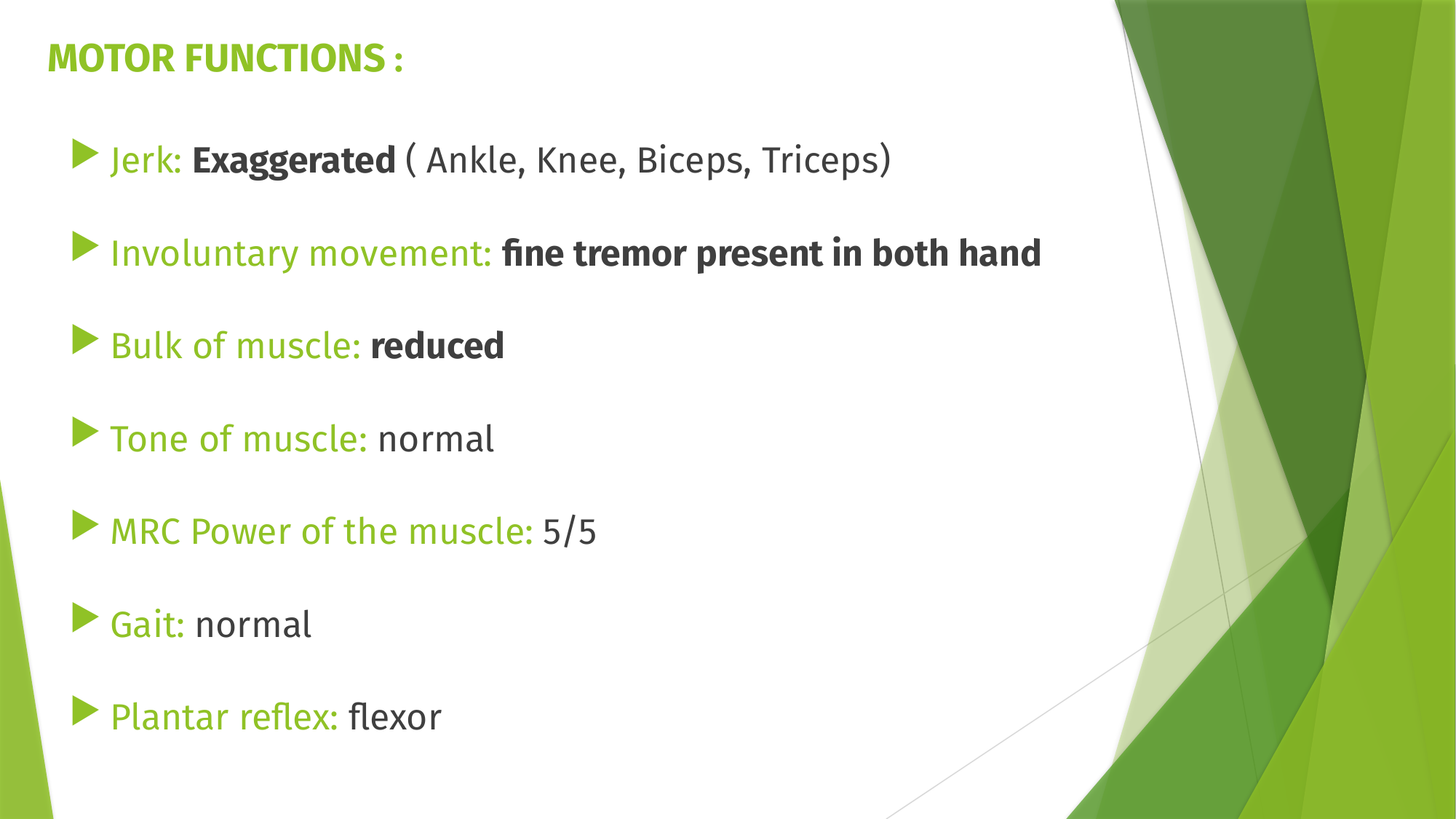

# MOTOR FUNCTIONS :
Jerk: Exaggerated ( Ankle, Knee, Biceps, Triceps)
Involuntary movement: fine tremor present in both hand
Bulk of muscle: reduced
Tone of muscle: normal
MRC Power of the muscle: 5/5
Gait: normal
Plantar reflex: flexor